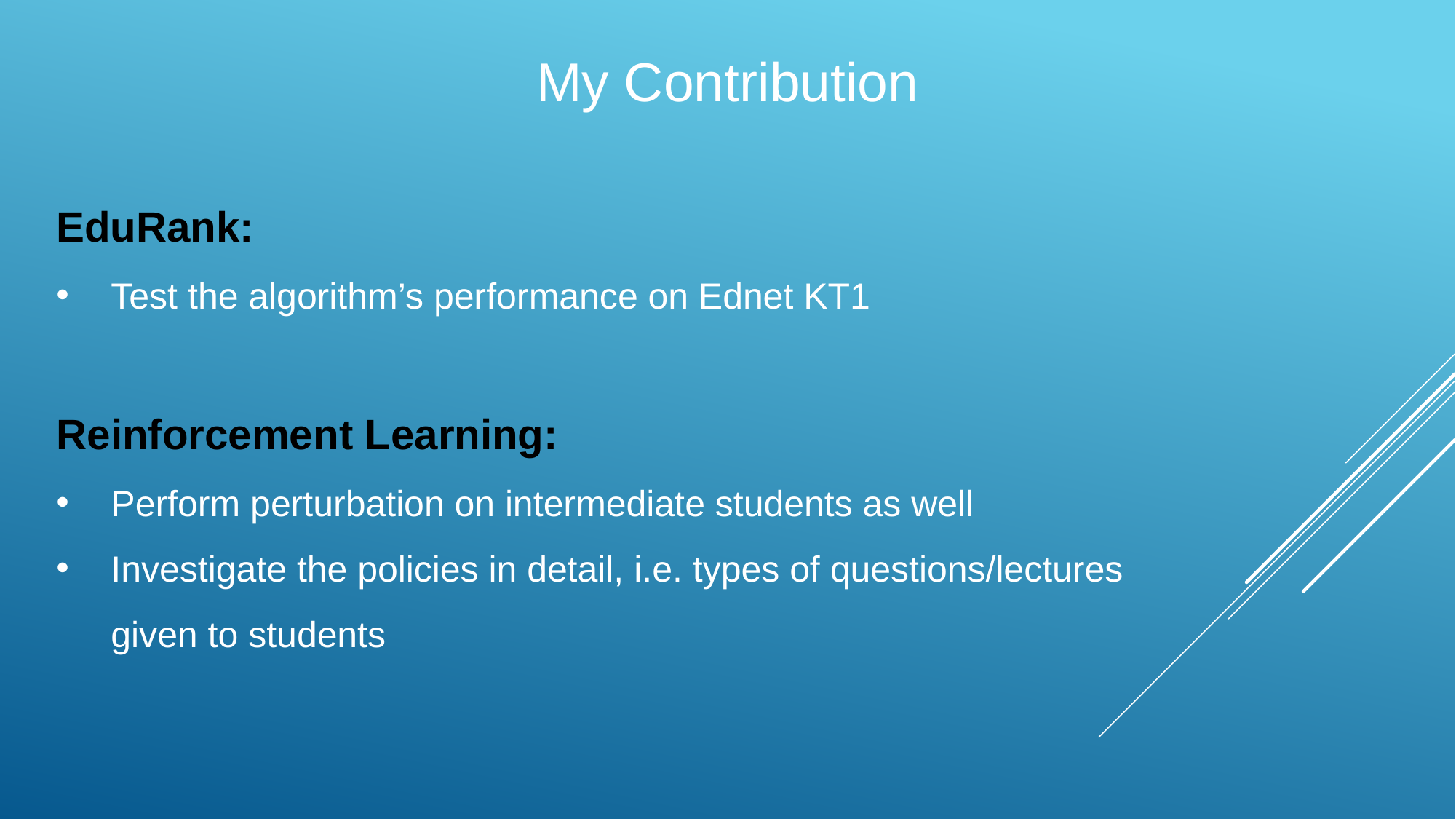

My Contribution
EduRank:
Test the algorithm’s performance on Ednet KT1

Reinforcement Learning:
Perform perturbation on intermediate students as well
Investigate the policies in detail, i.e. types of questions/lectures given to students